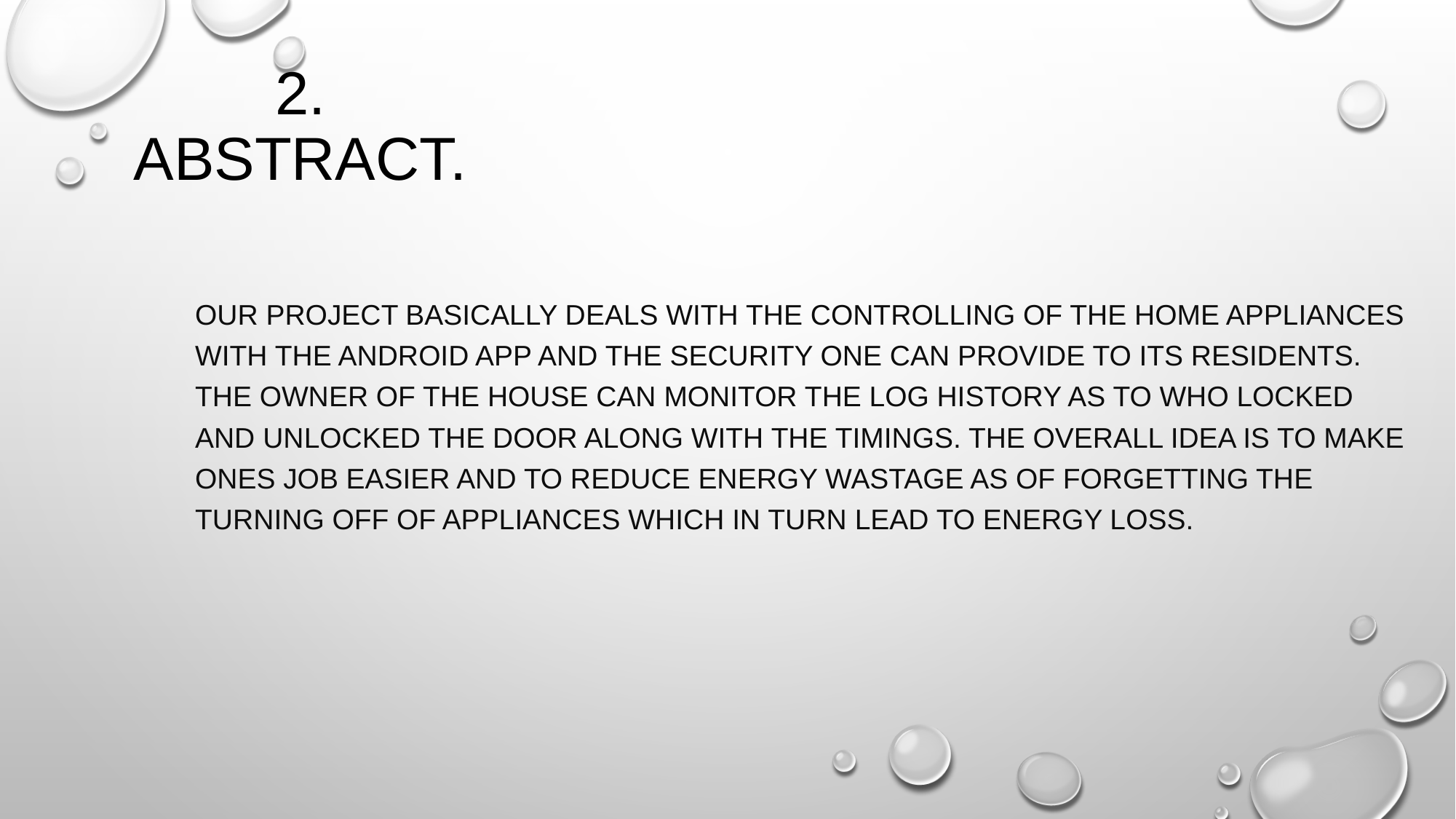

# 2. Abstract.
Our project basically deals with the controlling of the home appliances with the android app and the security one can provide to its residents. The owner of the house can monitor the log history as to who locked and unlocked the door along with the timings. The overall idea is to make ones job easier and to reduce energy wastage as of forgetting the turning off of appliances which in turn lead to energy loss.